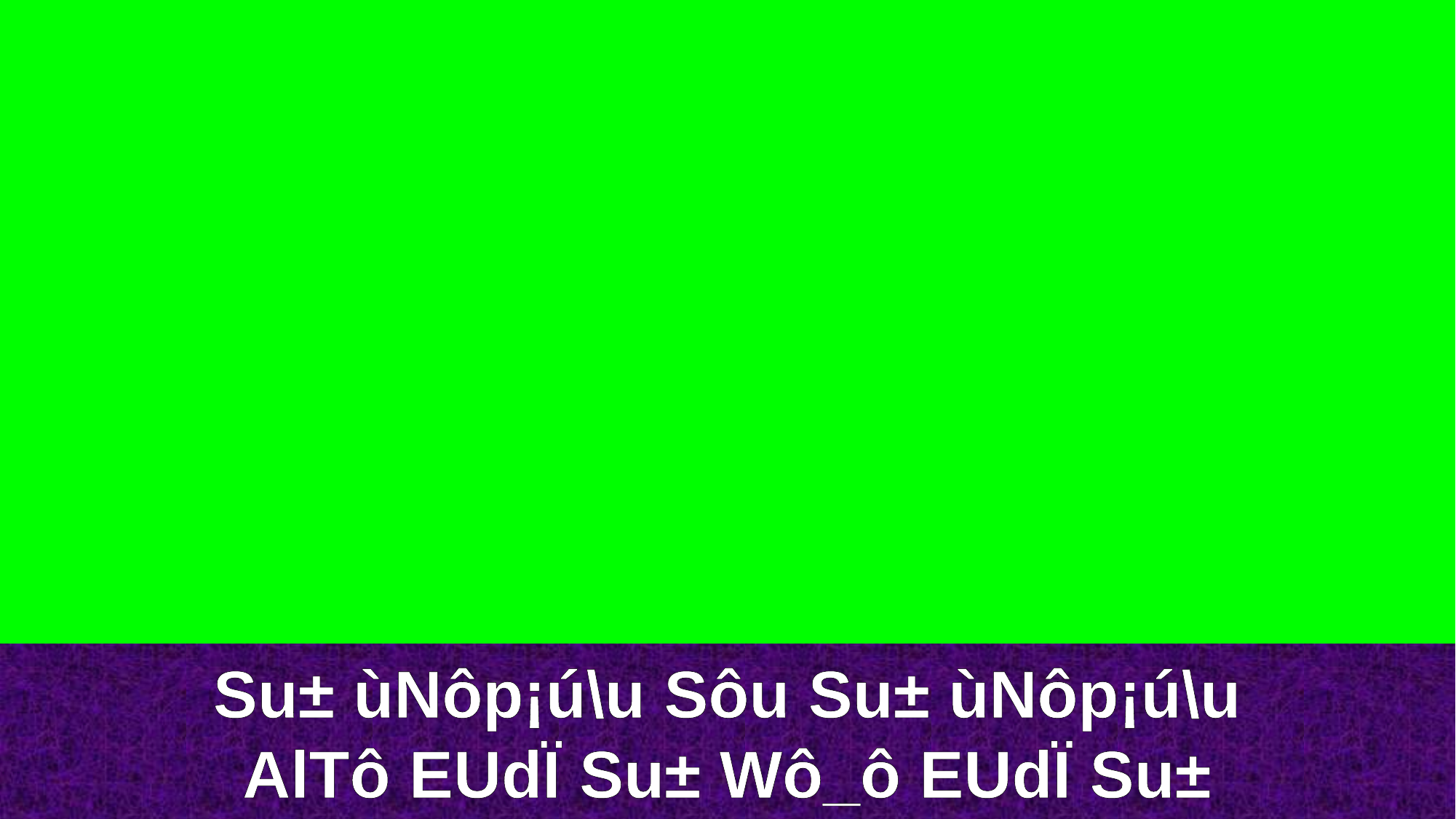

Su± ùNôp¡ú\u Sôu Su± ùNôp¡ú\u
AlTô EUdÏ Su± Wô_ô EUdÏ Su±